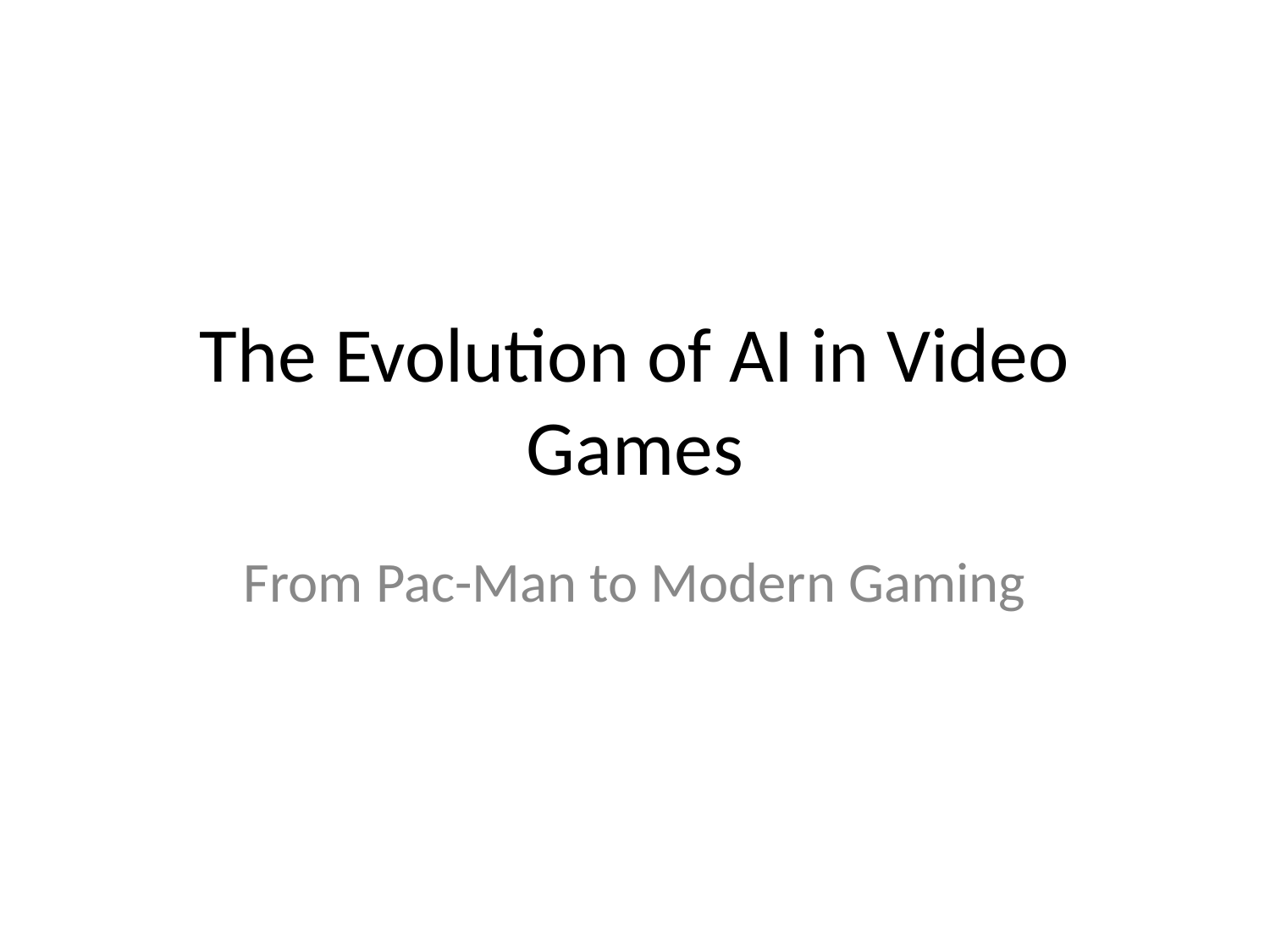

# The Evolution of AI in Video Games
From Pac-Man to Modern Gaming